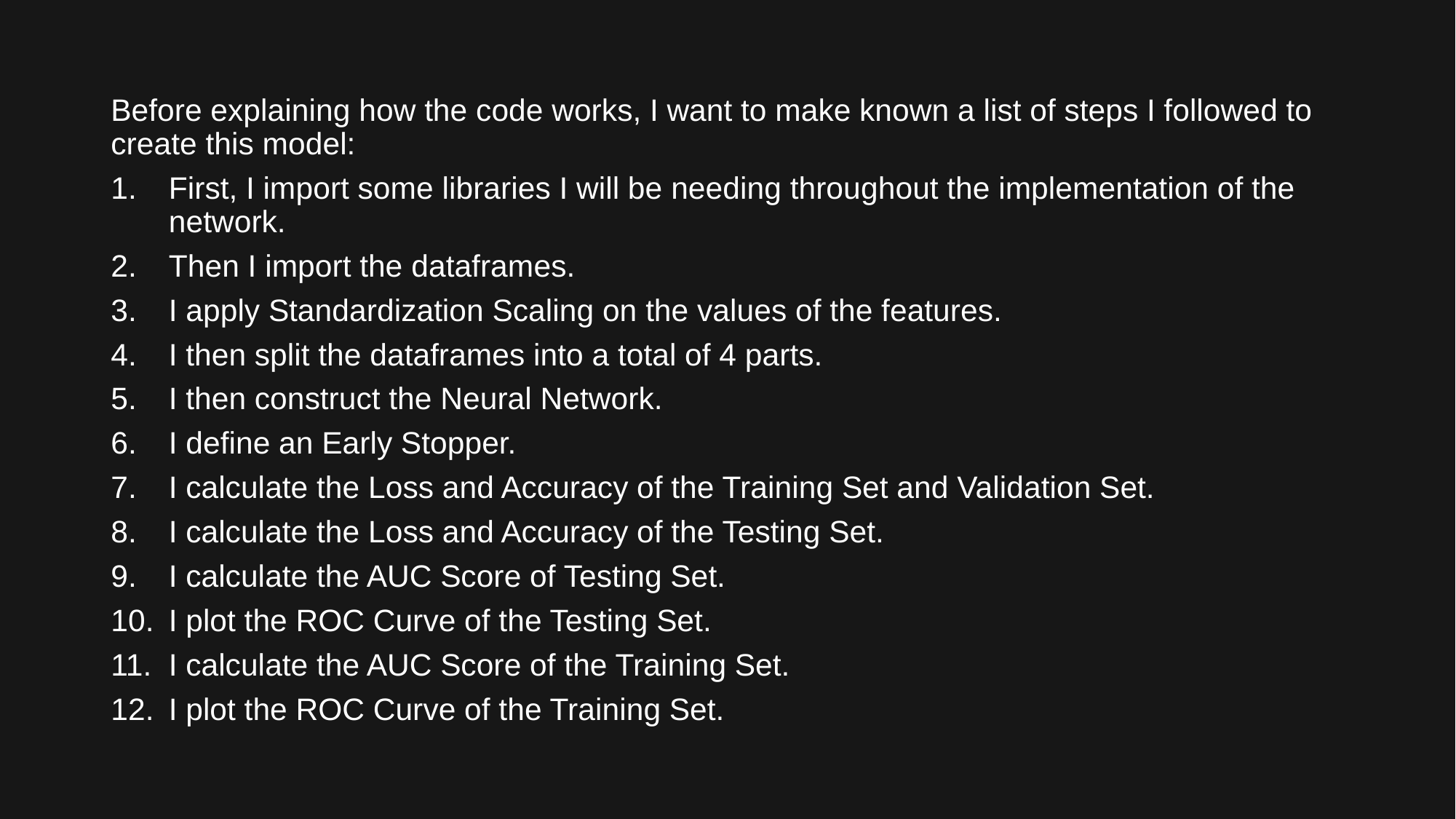

Before explaining how the code works, I want to make known a list of steps I followed to create this model:
First, I import some libraries I will be needing throughout the implementation of the network.
Then I import the dataframes.
I apply Standardization Scaling on the values of the features.
I then split the dataframes into a total of 4 parts.
I then construct the Neural Network.
I define an Early Stopper.
I calculate the Loss and Accuracy of the Training Set and Validation Set.
I calculate the Loss and Accuracy of the Testing Set.
I calculate the AUC Score of Testing Set.
I plot the ROC Curve of the Testing Set.
I calculate the AUC Score of the Training Set.
I plot the ROC Curve of the Training Set.